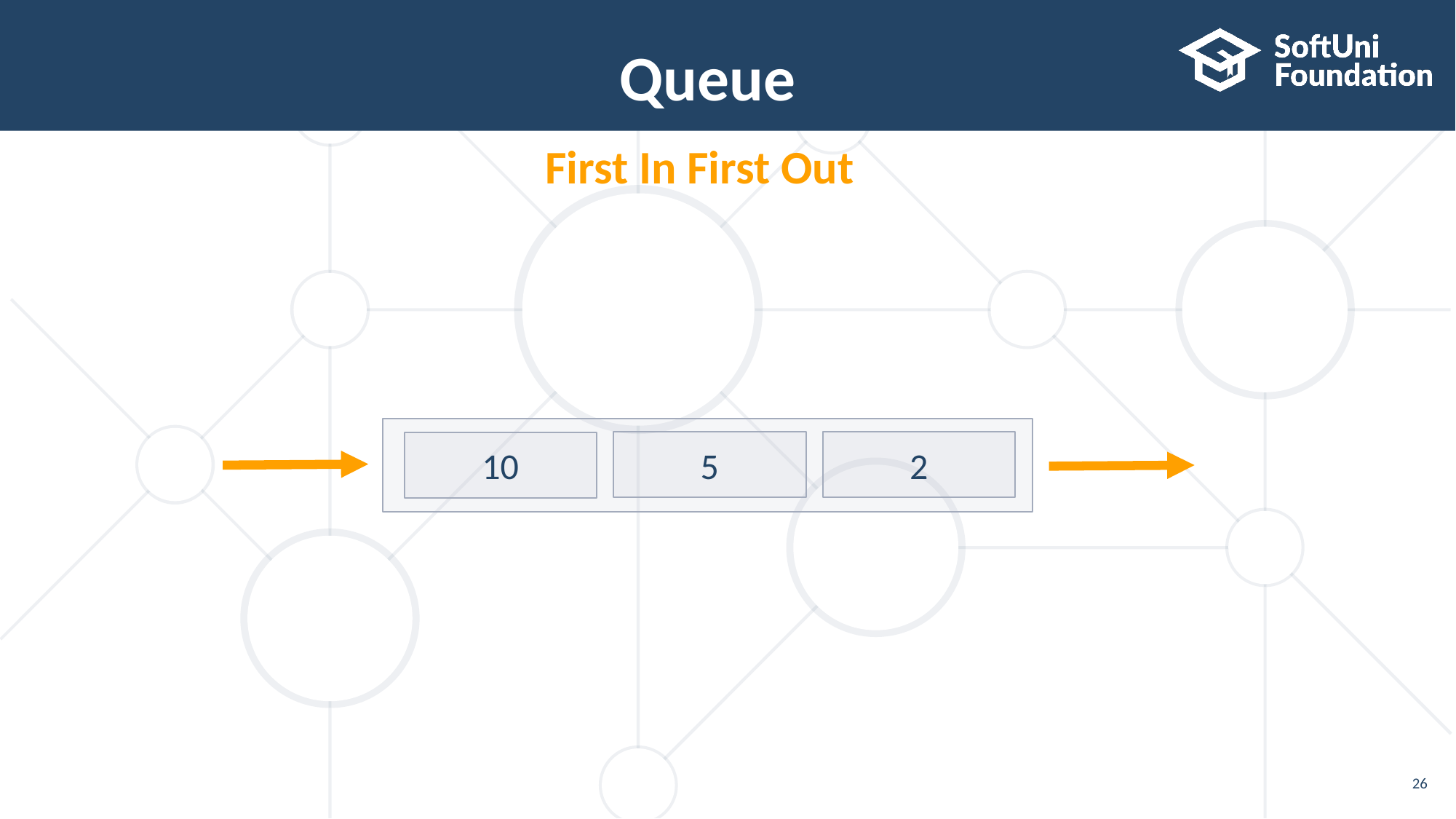

26
# Queue First In First Out

2
5
10